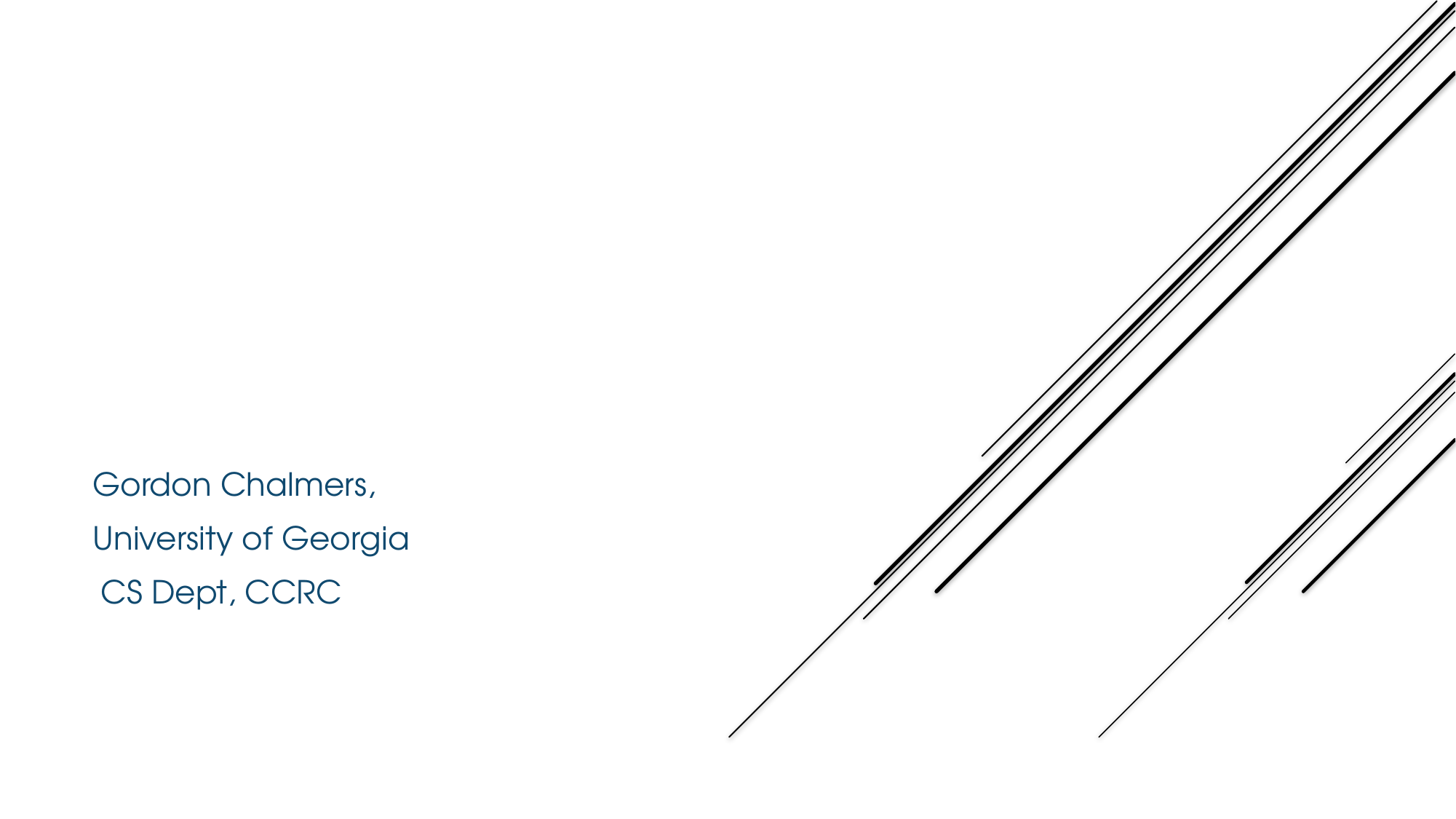

NMR Calculations: Simulations, Theory, Exp
Gordon Chalmers,
University of Georgia
 CS Dept, CCRC